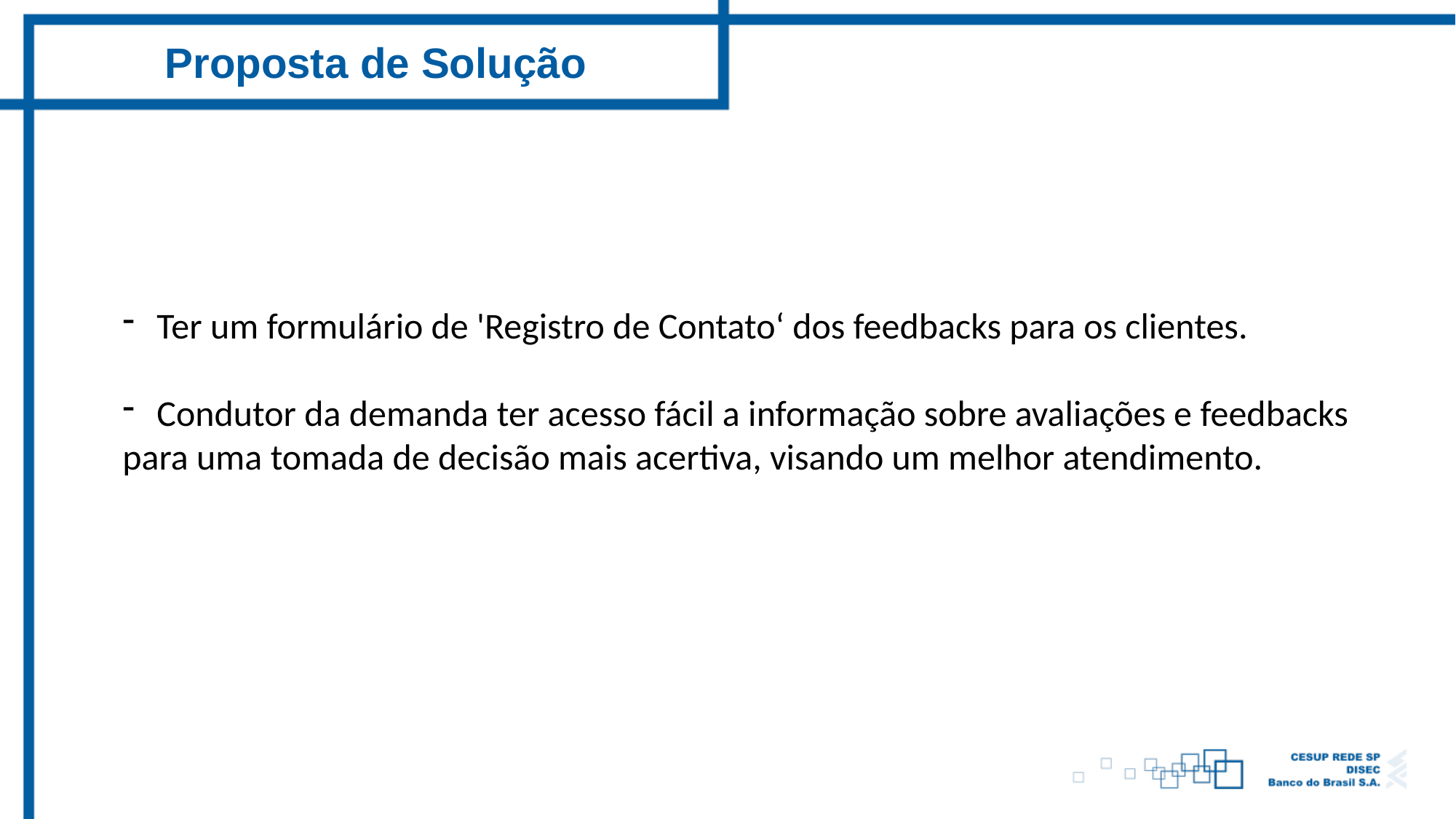

Proposta de Solução
Ter um formulário de 'Registro de Contato‘ dos feedbacks para os clientes.

Condutor da demanda ter acesso fácil a informação sobre avaliações e feedbacks
para uma tomada de decisão mais acertiva, visando um melhor atendimento.